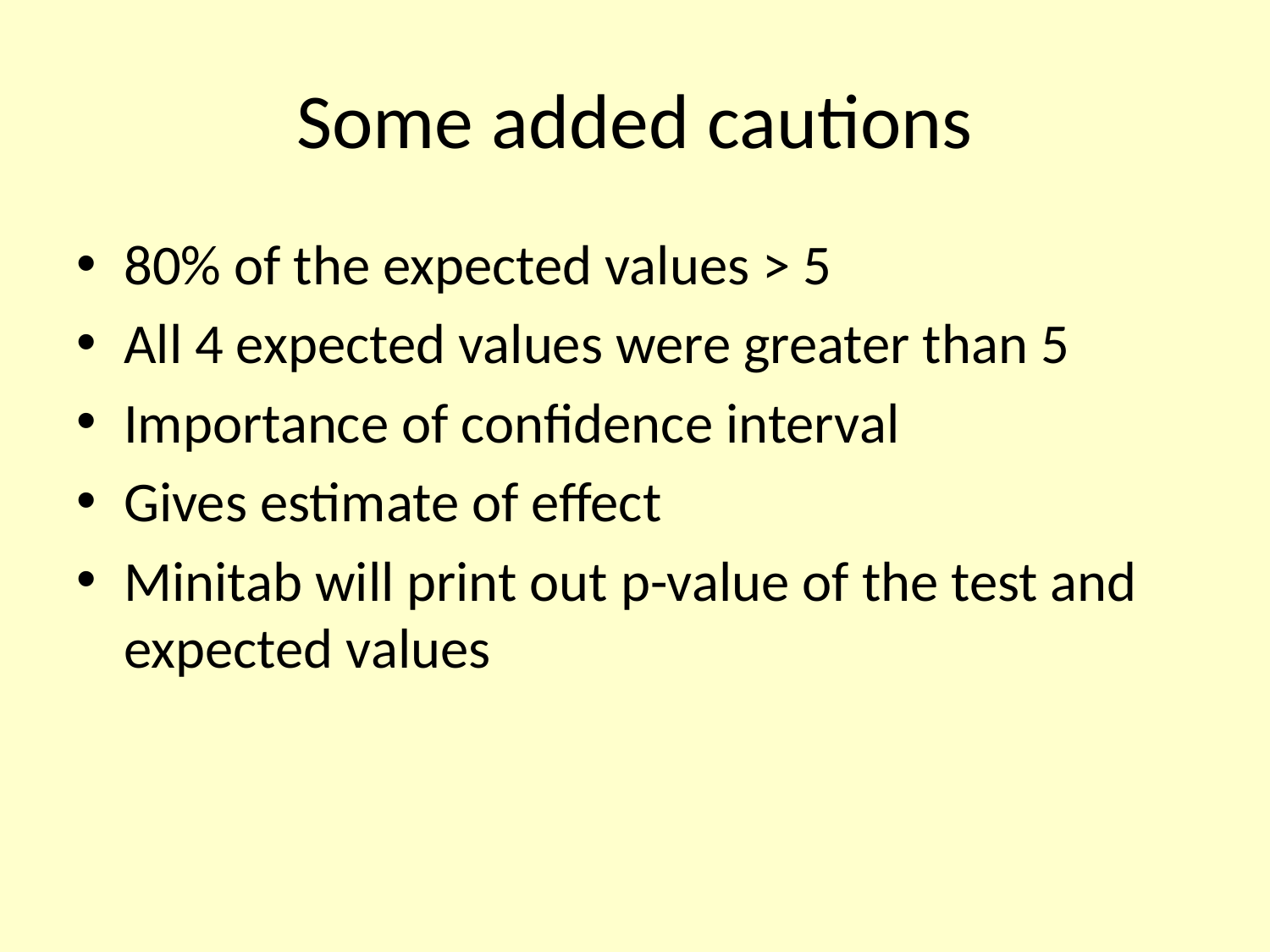

# Some added cautions
80% of the expected values > 5
All 4 expected values were greater than 5
Importance of confidence interval
Gives estimate of effect
Minitab will print out p-value of the test and expected values